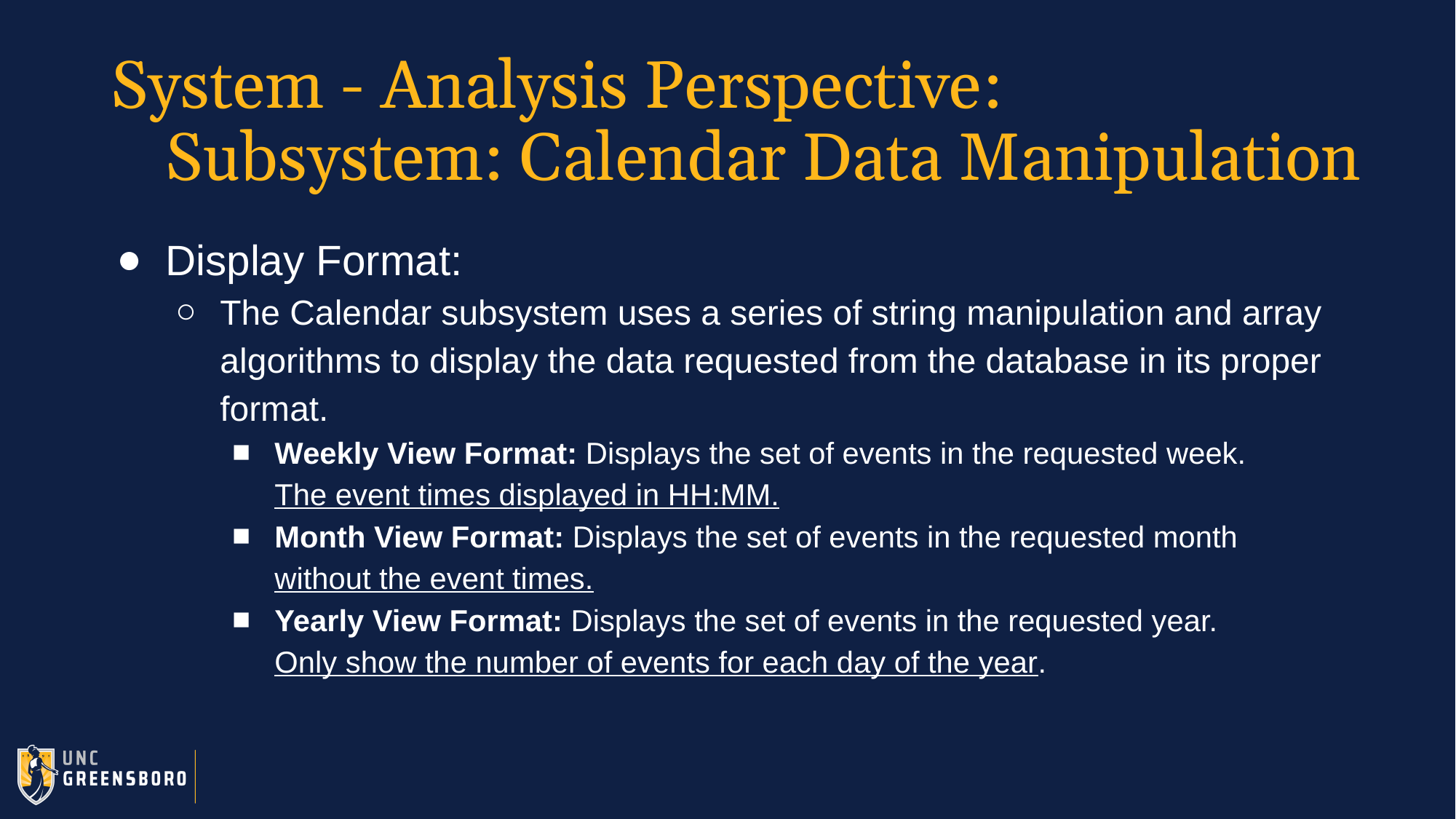

# System - Analysis Perspective:
Subsystem: Calendar Data Manipulation
Display Format:
The Calendar subsystem uses a series of string manipulation and array algorithms to display the data requested from the database in its proper format.
Weekly View Format: Displays the set of events in the requested week.
The event times displayed in HH:MM.
Month View Format: Displays the set of events in the requested month
without the event times.
Yearly View Format: Displays the set of events in the requested year.
Only show the number of events for each day of the year.